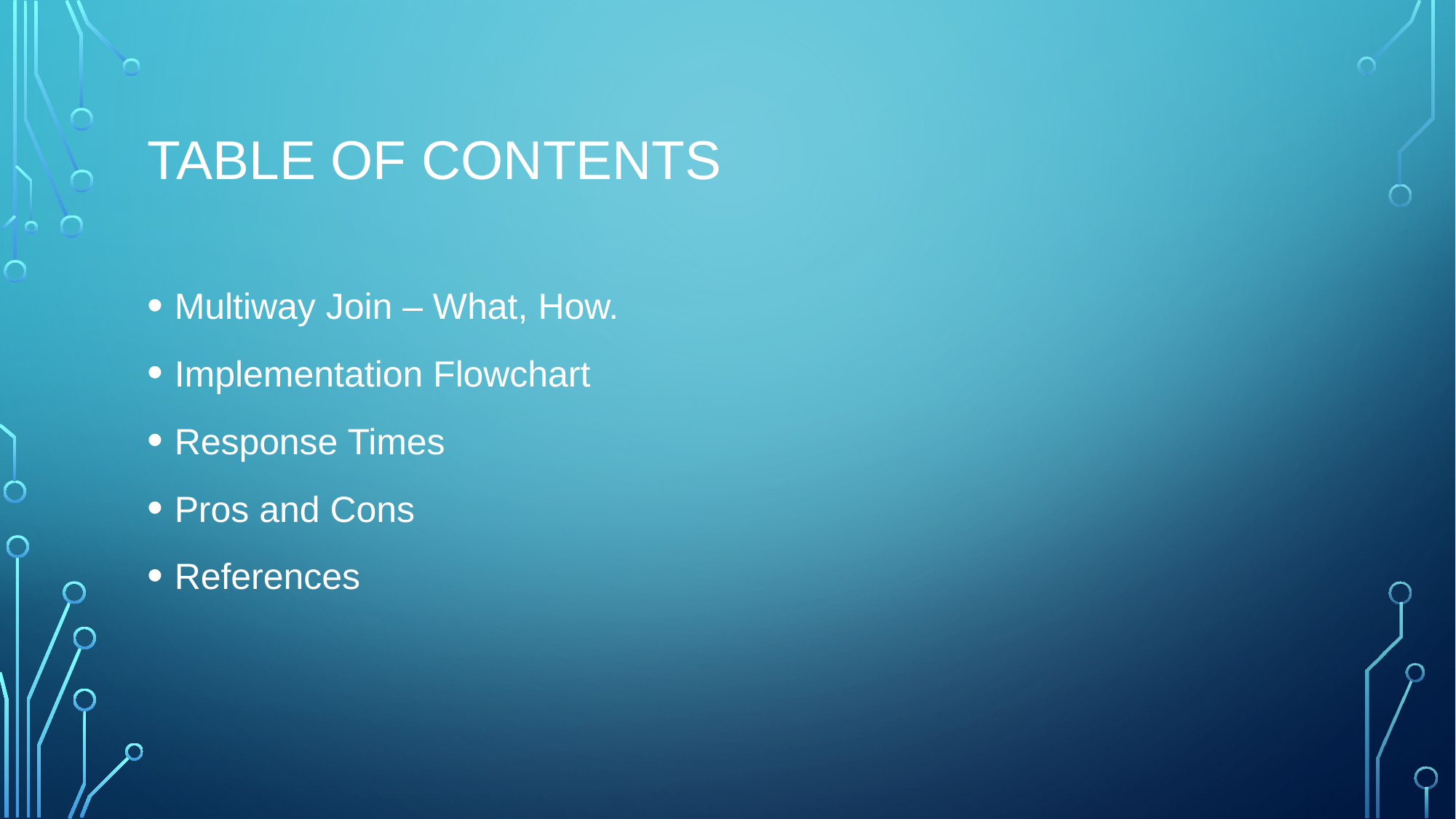

# Table of contents
Multiway Join – What, How.
Implementation Flowchart
Response Times
Pros and Cons
References